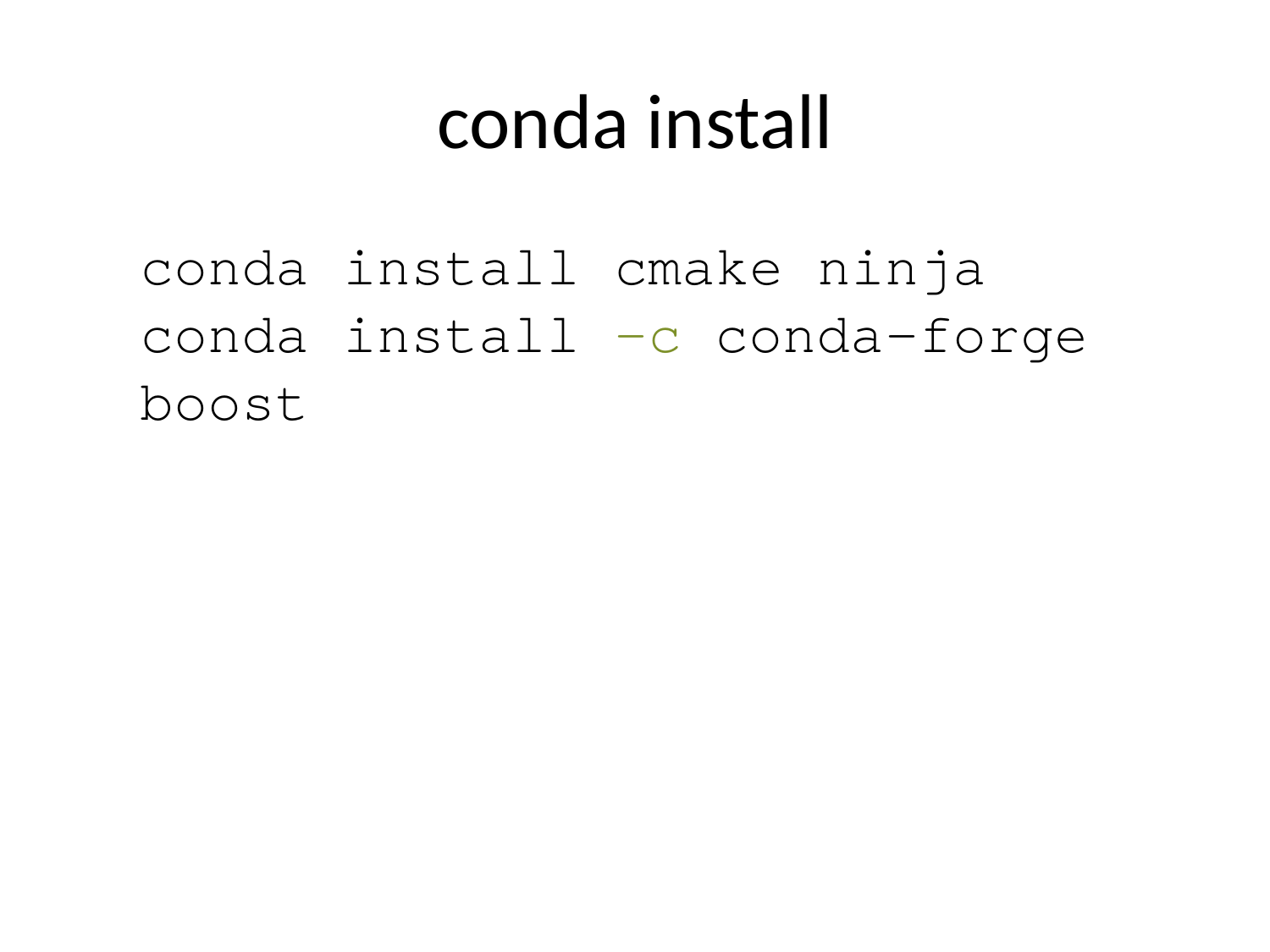

# conda install
conda install cmake ninja
conda install -c conda-forge boost